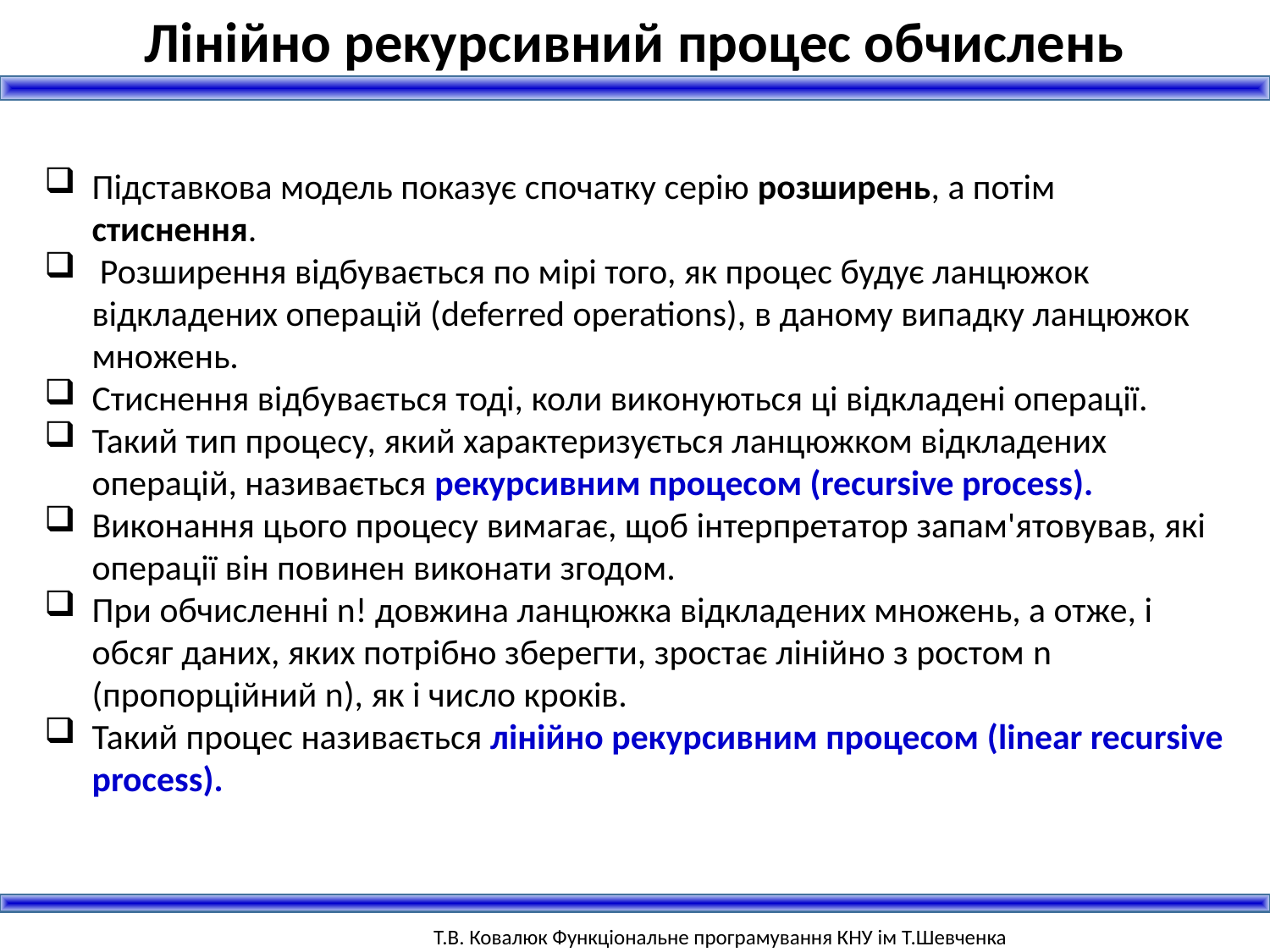

Лінійно рекурсивний процес обчислень
Підставкова модель показує спочатку серію розширень, а потім стиснення.
 Розширення відбувається по мірі того, як процес будує ланцюжок відкладених операцій (deferred operations), в даному випадку ланцюжок множень.
Стиснення відбувається тоді, коли виконуються ці відкладені операції.
Такий тип процесу, який характеризується ланцюжком відкладених операцій, називається рекурсивним процесом (recursive process).
Виконання цього процесу вимагає, щоб інтерпретатор запам'ятовував, які операції він повинен виконати згодом.
При обчисленні n! довжина ланцюжка відкладених множень, а отже, і обсяг даних, яких потрібно зберегти, зростає лінійно з ростом n (пропорційний n), як і число кроків.
Такий процес називається лінійно рекурсивним процесом (linear recursive process).